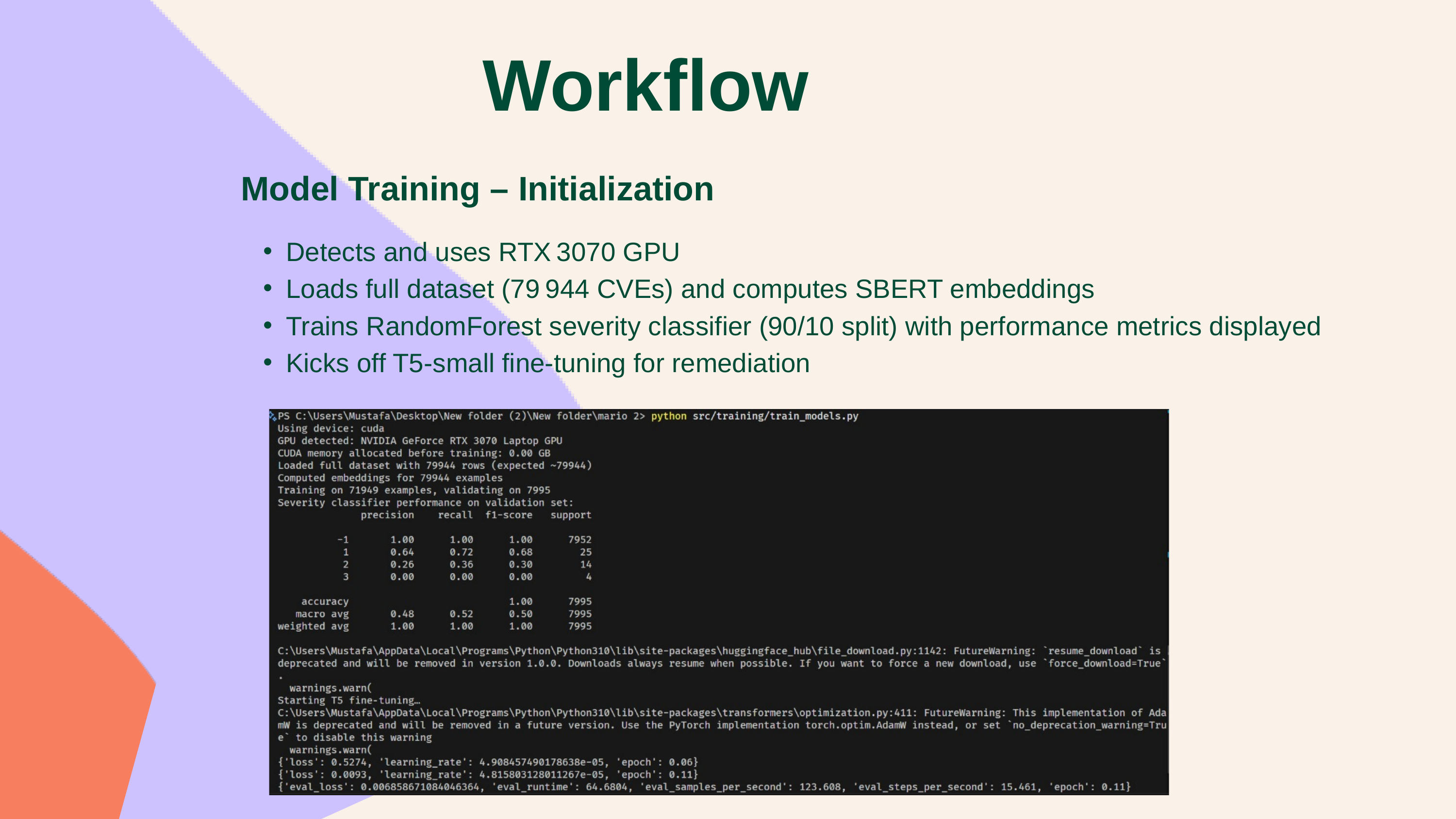

Workflow
Model Training – Initialization
Detects and uses RTX 3070 GPU
Loads full dataset (79 944 CVEs) and computes SBERT embeddings
Trains RandomForest severity classifier (90/10 split) with performance metrics displayed
Kicks off T5‑small fine‑tuning for remediation